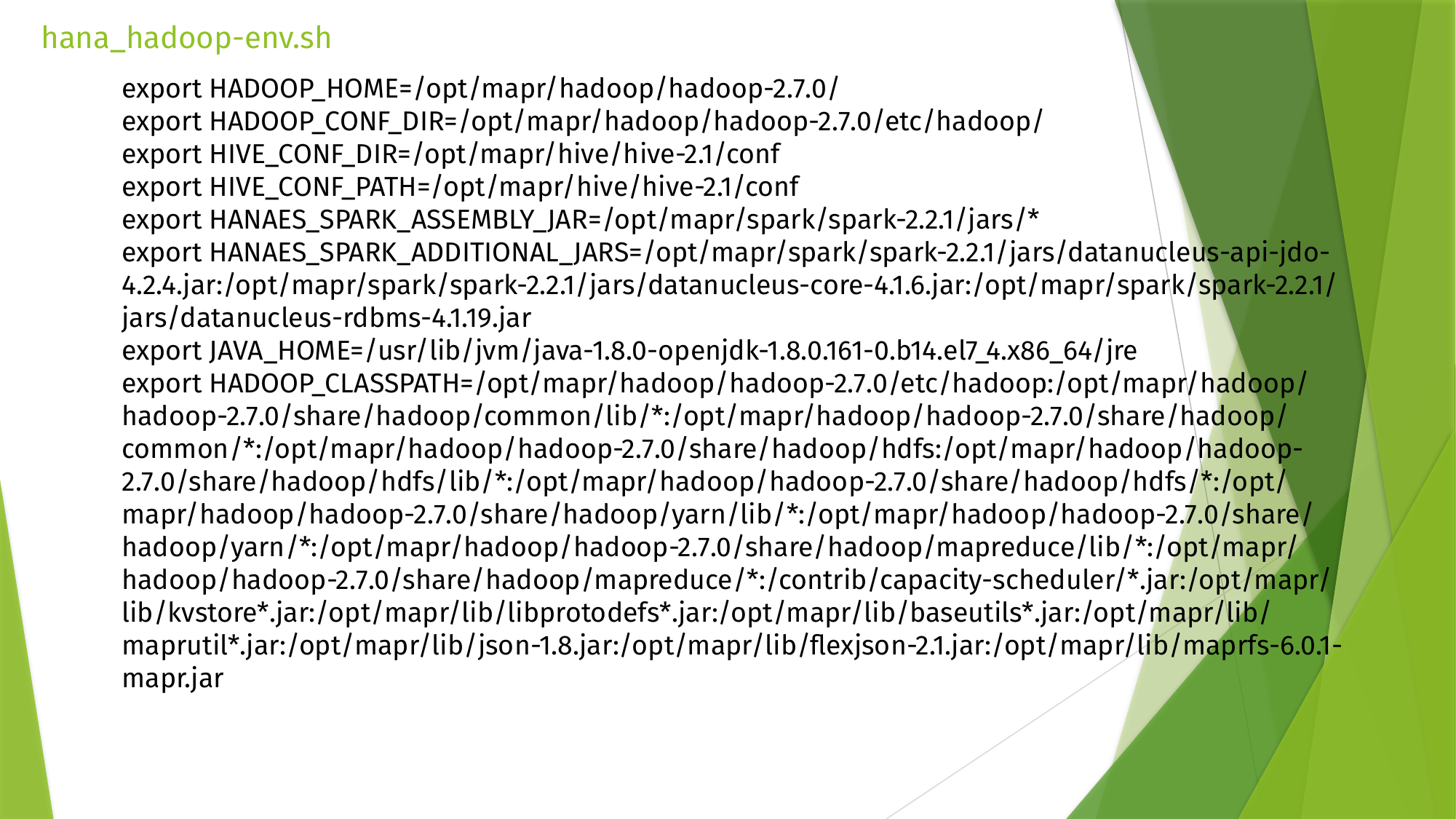

# hana_hadoop-env.sh
export HADOOP_HOME=/opt/mapr/hadoop/hadoop-2.7.0/
export HADOOP_CONF_DIR=/opt/mapr/hadoop/hadoop-2.7.0/etc/hadoop/
export HIVE_CONF_DIR=/opt/mapr/hive/hive-2.1/conf
export HIVE_CONF_PATH=/opt/mapr/hive/hive-2.1/conf
export HANAES_SPARK_ASSEMBLY_JAR=/opt/mapr/spark/spark-2.2.1/jars/*
export HANAES_SPARK_ADDITIONAL_JARS=/opt/mapr/spark/spark-2.2.1/jars/datanucleus-api-jdo-4.2.4.jar:/opt/mapr/spark/spark-2.2.1/jars/datanucleus-core-4.1.6.jar:/opt/mapr/spark/spark-2.2.1/jars/datanucleus-rdbms-4.1.19.jar
export JAVA_HOME=/usr/lib/jvm/java-1.8.0-openjdk-1.8.0.161-0.b14.el7_4.x86_64/jre
export HADOOP_CLASSPATH=/opt/mapr/hadoop/hadoop-2.7.0/etc/hadoop:/opt/mapr/hadoop/hadoop-2.7.0/share/hadoop/common/lib/*:/opt/mapr/hadoop/hadoop-2.7.0/share/hadoop/common/*:/opt/mapr/hadoop/hadoop-2.7.0/share/hadoop/hdfs:/opt/mapr/hadoop/hadoop-2.7.0/share/hadoop/hdfs/lib/*:/opt/mapr/hadoop/hadoop-2.7.0/share/hadoop/hdfs/*:/opt/mapr/hadoop/hadoop-2.7.0/share/hadoop/yarn/lib/*:/opt/mapr/hadoop/hadoop-2.7.0/share/hadoop/yarn/*:/opt/mapr/hadoop/hadoop-2.7.0/share/hadoop/mapreduce/lib/*:/opt/mapr/hadoop/hadoop-2.7.0/share/hadoop/mapreduce/*:/contrib/capacity-scheduler/*.jar:/opt/mapr/lib/kvstore*.jar:/opt/mapr/lib/libprotodefs*.jar:/opt/mapr/lib/baseutils*.jar:/opt/mapr/lib/maprutil*.jar:/opt/mapr/lib/json-1.8.jar:/opt/mapr/lib/flexjson-2.1.jar:/opt/mapr/lib/maprfs-6.0.1-mapr.jar